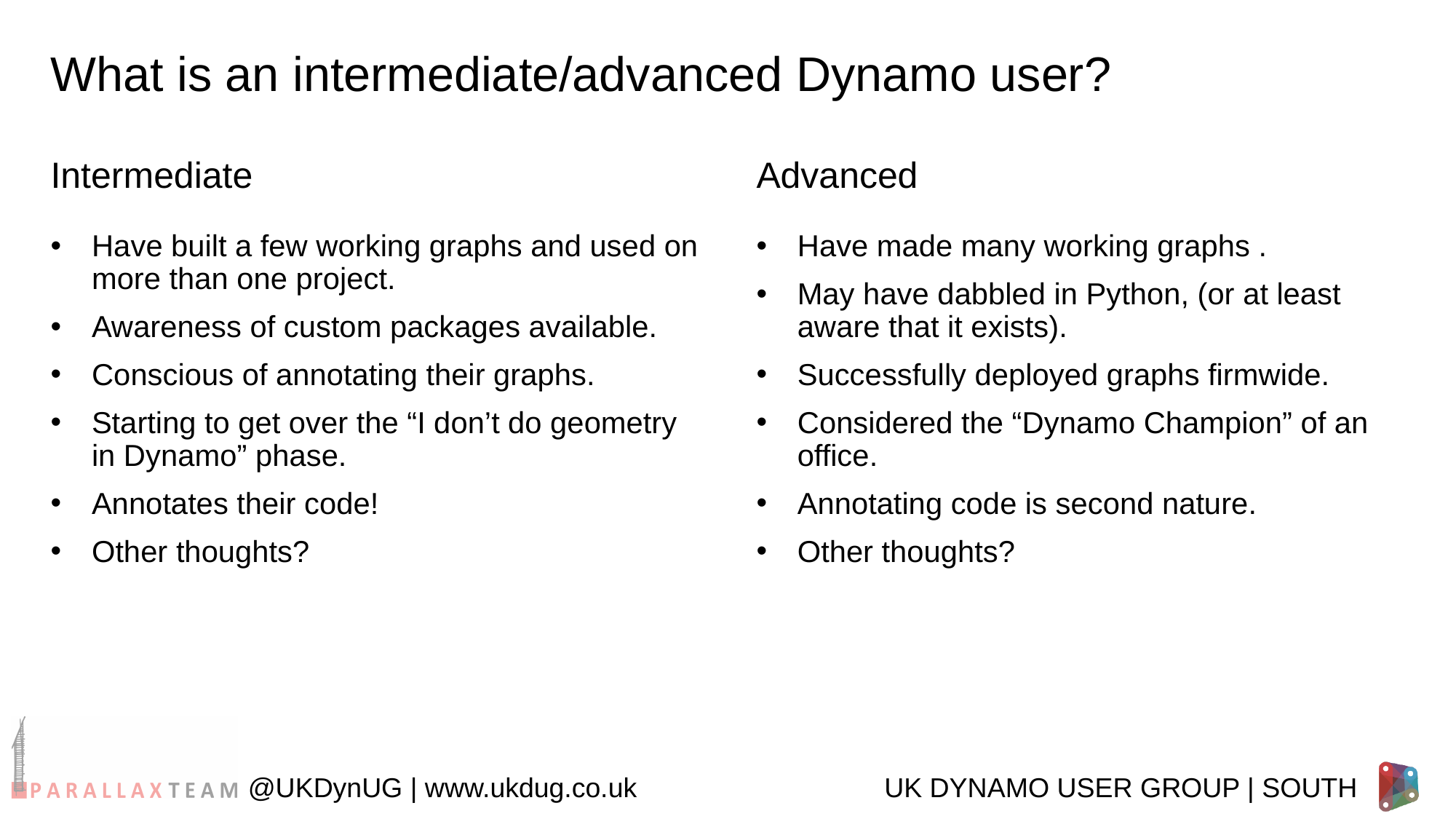

# What is an intermediate/advanced Dynamo user?
Intermediate
Advanced
Have built a few working graphs and used on more than one project.
Awareness of custom packages available.
Conscious of annotating their graphs.
Starting to get over the “I don’t do geometry in Dynamo” phase.
Annotates their code!
Other thoughts?

Have made many working graphs .
May have dabbled in Python, (or at least aware that it exists).
Successfully deployed graphs firmwide.
Considered the “Dynamo Champion” of an office.
Annotating code is second nature.
Other thoughts?